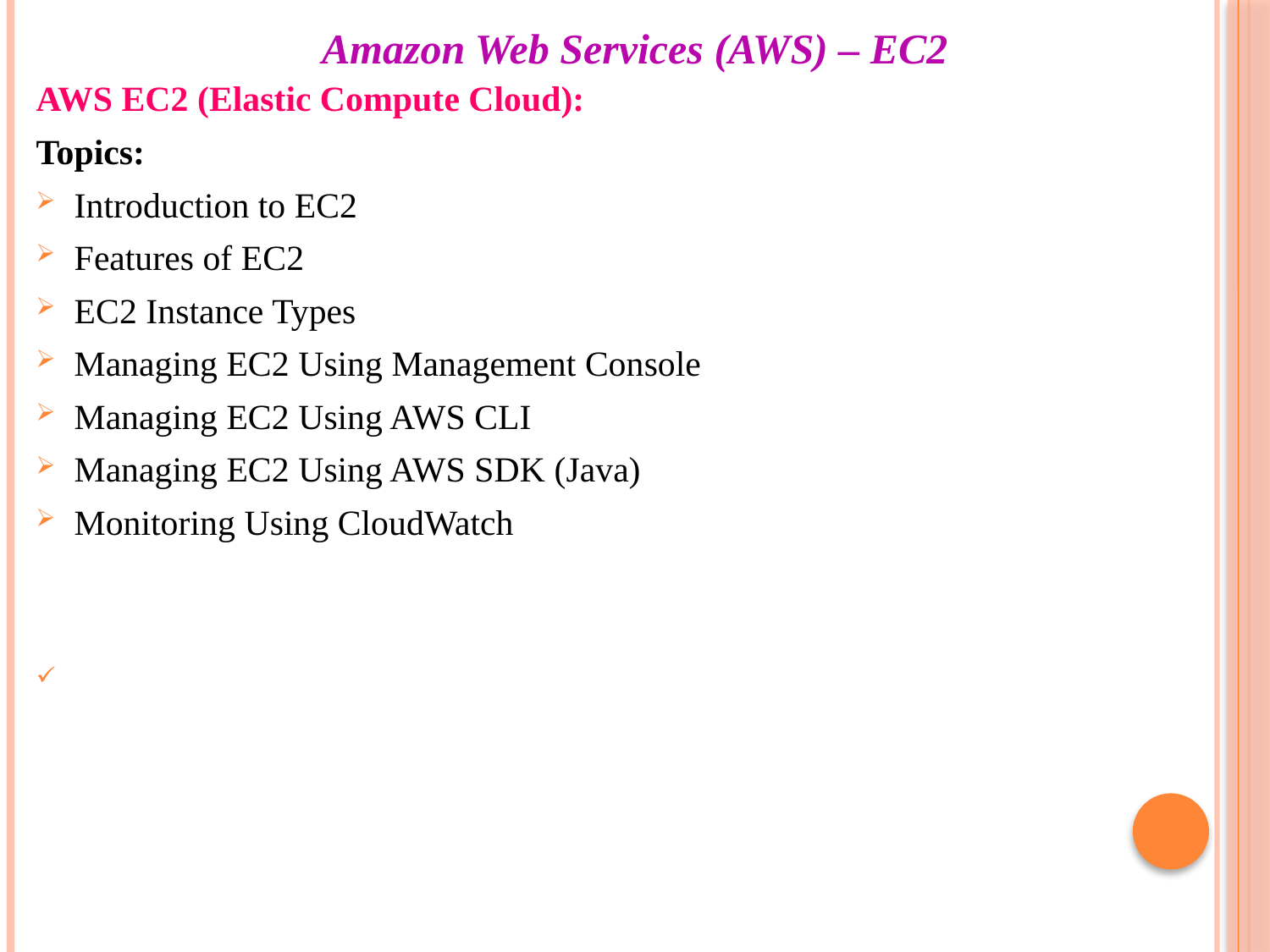

# Amazon Web Services (AWS) – EC2
AWS EC2 (Elastic Compute Cloud):
Topics:
Introduction to EC2
Features of EC2
EC2 Instance Types
Managing EC2 Using Management Console
Managing EC2 Using AWS CLI
Managing EC2 Using AWS SDK (Java)
Monitoring Using CloudWatch